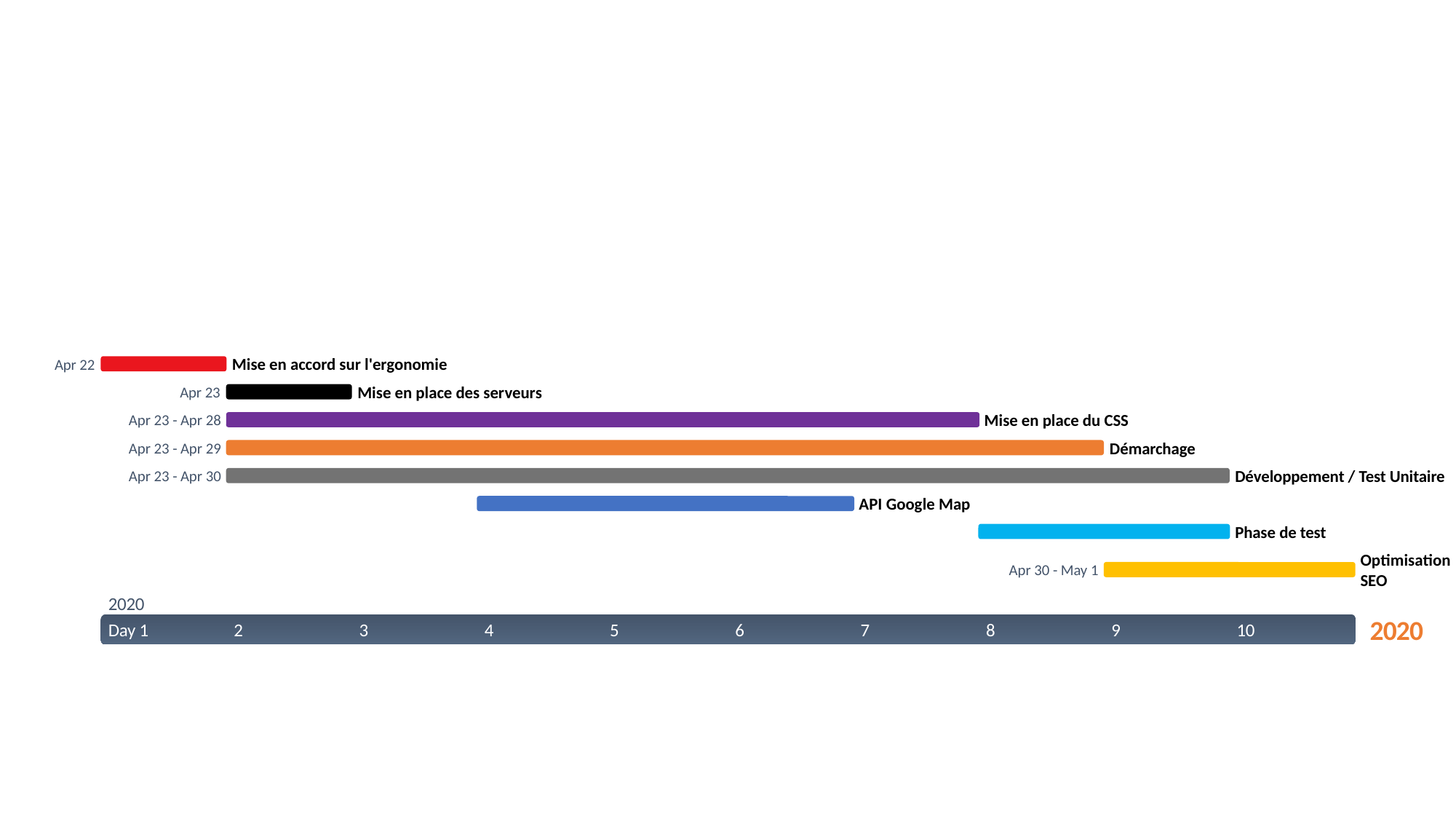

Mise en accord sur l'ergonomie
Apr 22

Mise en place des serveurs
Apr 23

Mise en place du CSS
Apr 23 - Apr 28

Démarchage
Apr 23 - Apr 29

Développement / Test Unitaire
Apr 23 - Apr 30

API Google Map

Phase de test

Optimisation SEO
Apr 30 - May 1

2020
2020

Day 1
2
3
4
5
6
7
8
9
10